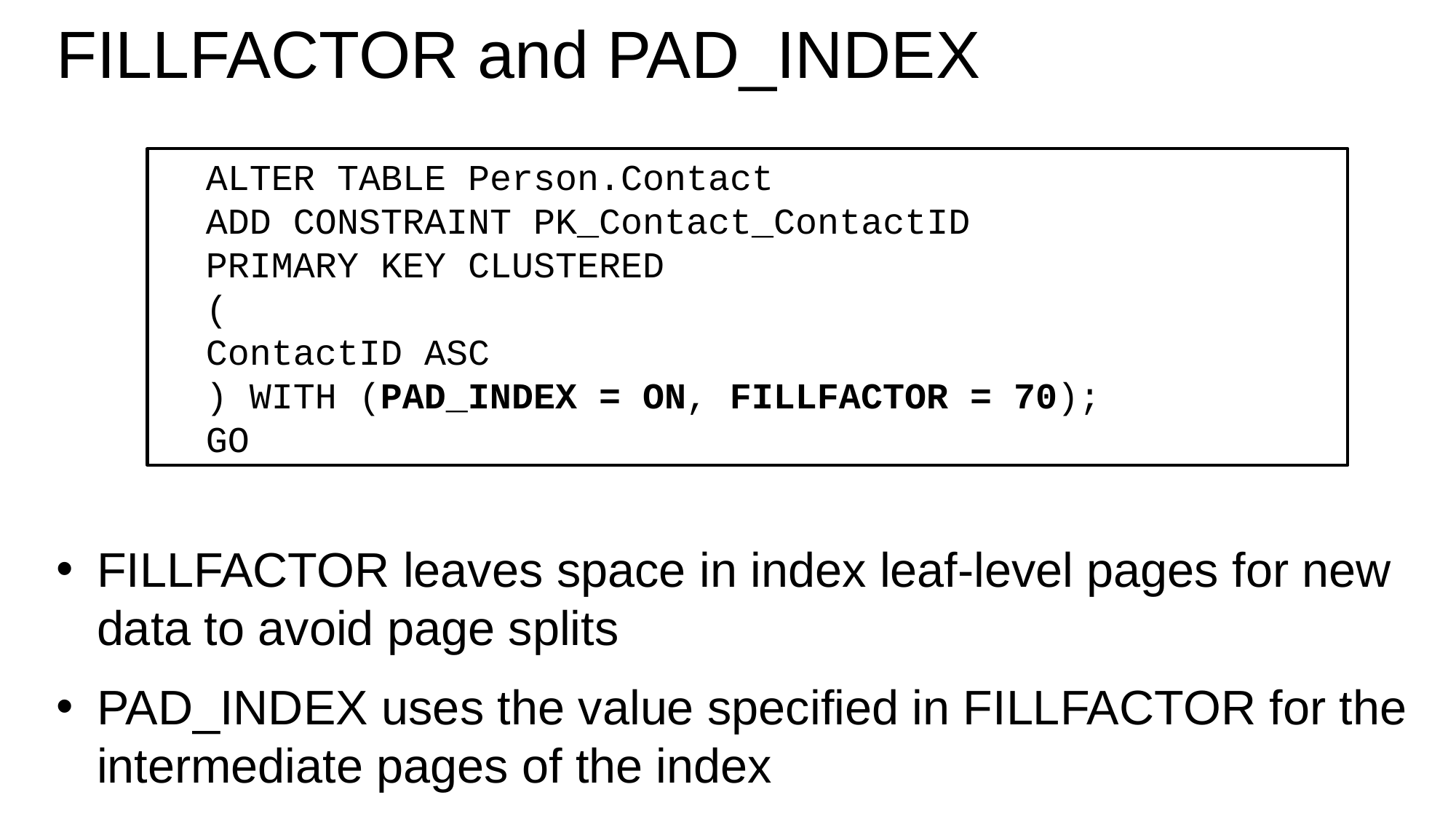

# FILLFACTOR and PAD_INDEX
ALTER TABLE Person.Contact
ADD CONSTRAINT PK_Contact_ContactID
PRIMARY KEY CLUSTERED
(
ContactID ASC
) WITH (PAD_INDEX = ON, FILLFACTOR = 70);
GO
FILLFACTOR leaves space in index leaf-level pages for new data to avoid page splits
PAD_INDEX uses the value specified in FILLFACTOR for the intermediate pages of the index